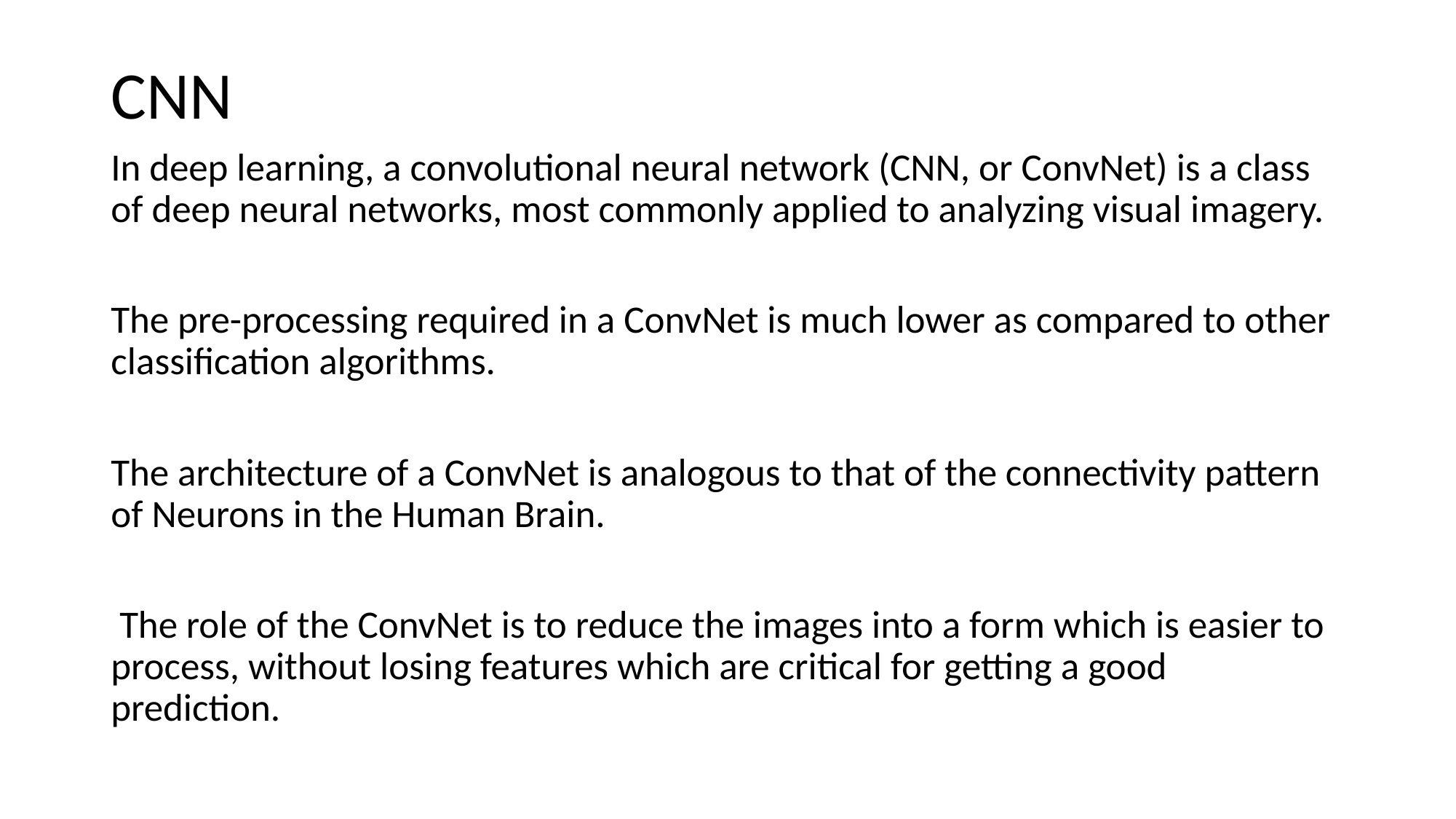

# CNN
In deep learning, a convolutional neural network (CNN, or ConvNet) is a class of deep neural networks, most commonly applied to analyzing visual imagery.

The pre-processing required in a ConvNet is much lower as compared to other classification algorithms.

The architecture of a ConvNet is analogous to that of the connectivity pattern of Neurons in the Human Brain.

 The role of the ConvNet is to reduce the images into a form which is easier to process, without losing features which are critical for getting a good prediction.